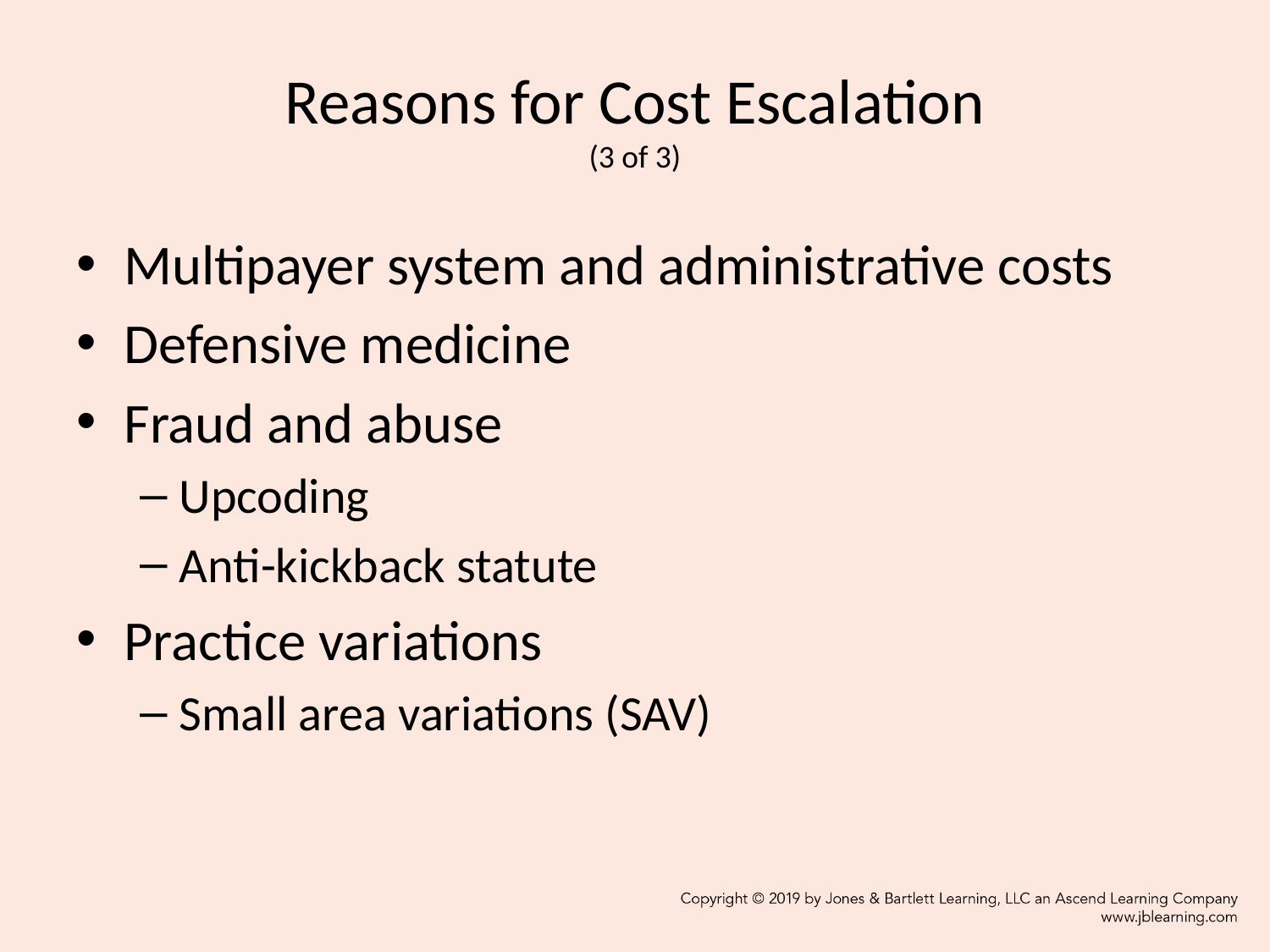

# Reasons for Cost Escalation (3 of 3)
Multipayer system and administrative costs
Defensive medicine
Fraud and abuse
Upcoding
Anti-kickback statute
Practice variations
Small area variations (SAV)